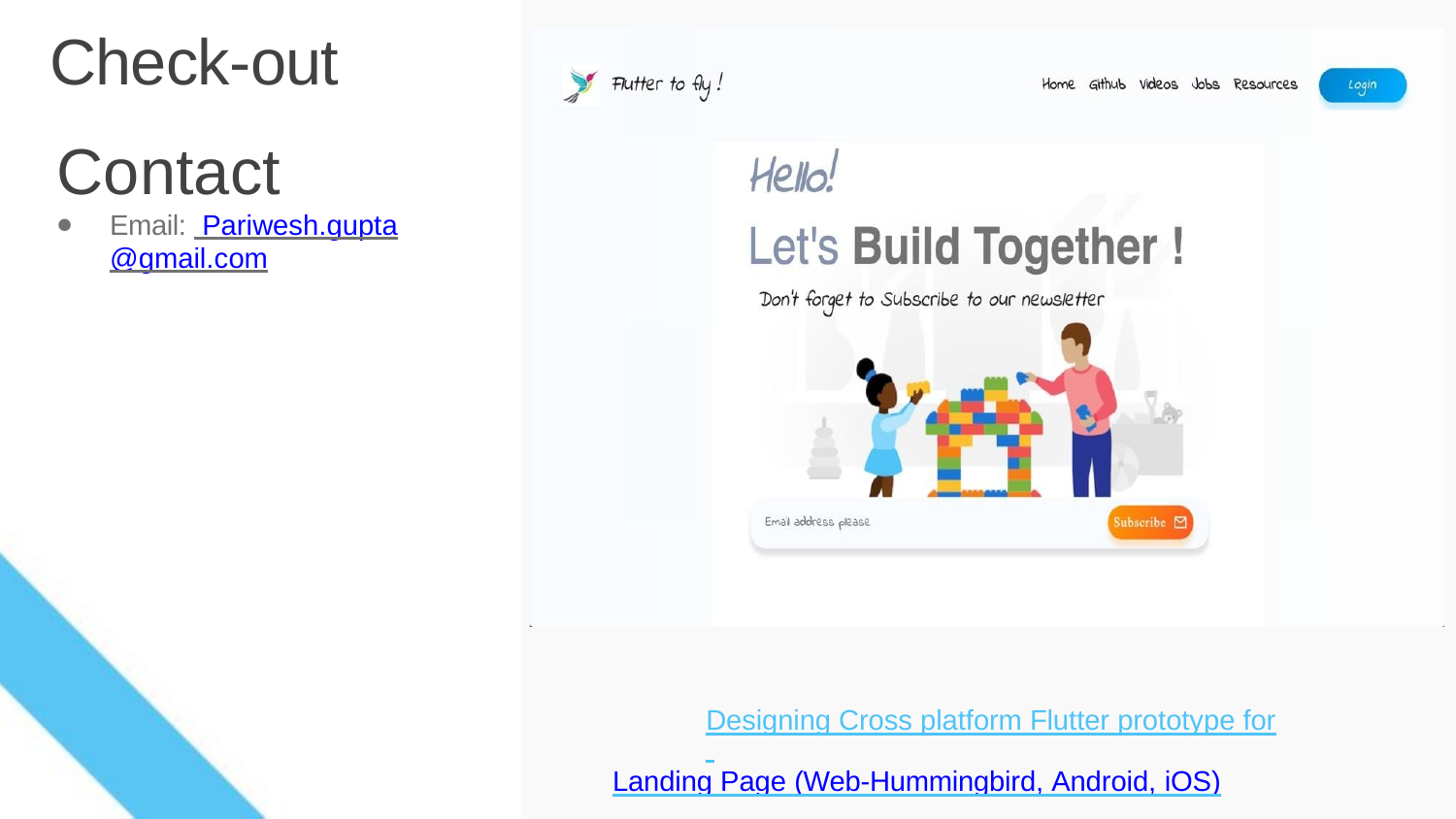

# Check-out

Contact
Email:  Pariwesh.gupta@gmail.com
Designing Cross platform Flutter prototype for  Landing Page (Web-Hummingbird, Android, iOS)